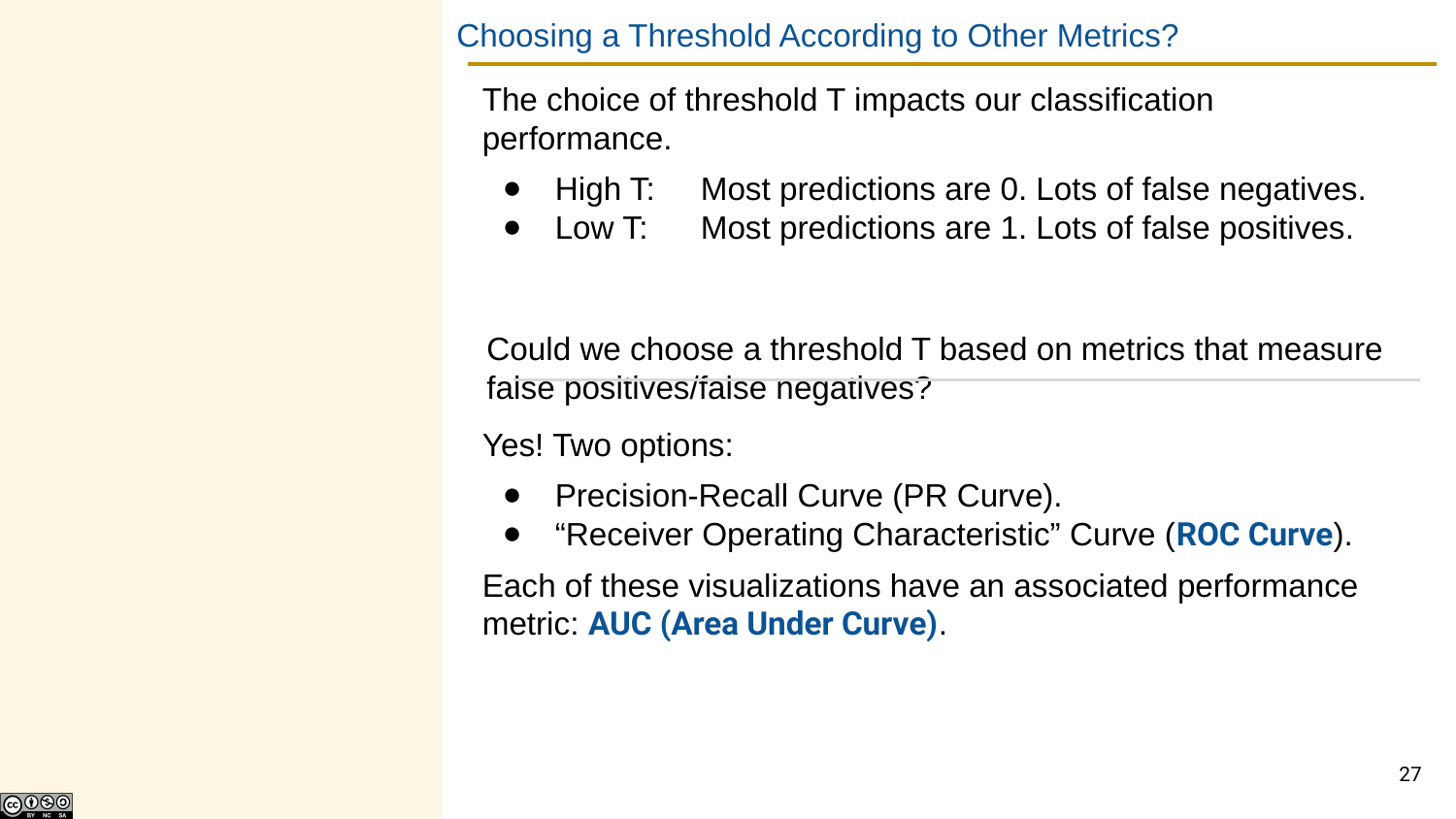

# Choosing a Threshold According to Other Metrics?
The choice of threshold T impacts our classification performance.
High T: 	Most predictions are 0. Lots of false negatives.
Low T:	Most predictions are 1. Lots of false positives.
Could we choose a threshold T based on metrics that measure false positives/false negatives?
Yes! Two options:
Precision-Recall Curve (PR Curve).
“Receiver Operating Characteristic” Curve (ROC Curve).
Each of these visualizations have an associated performance metric: AUC (Area Under Curve).

27